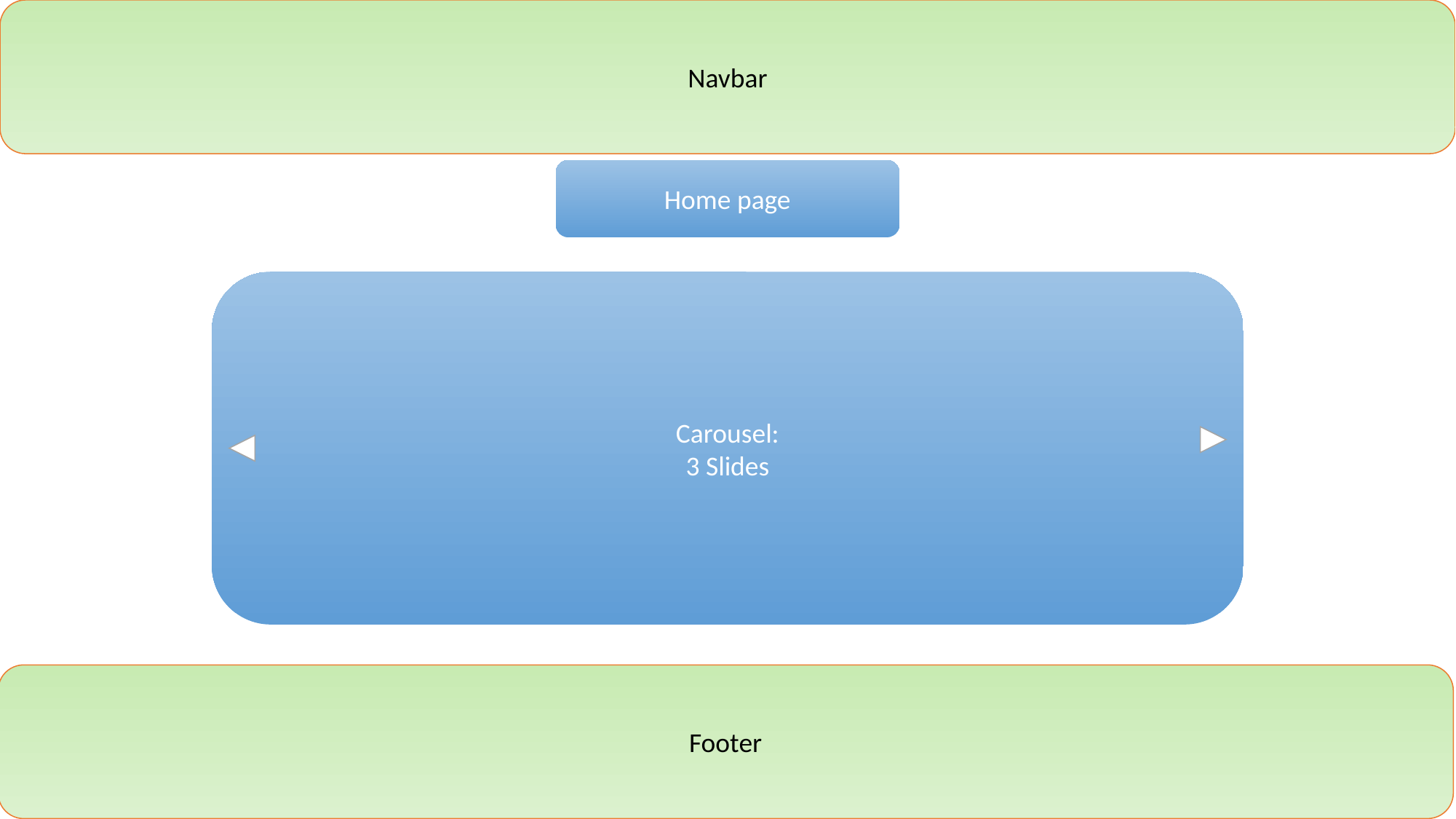

Navbar
Home page
Carousel:
3 Slides

Footer